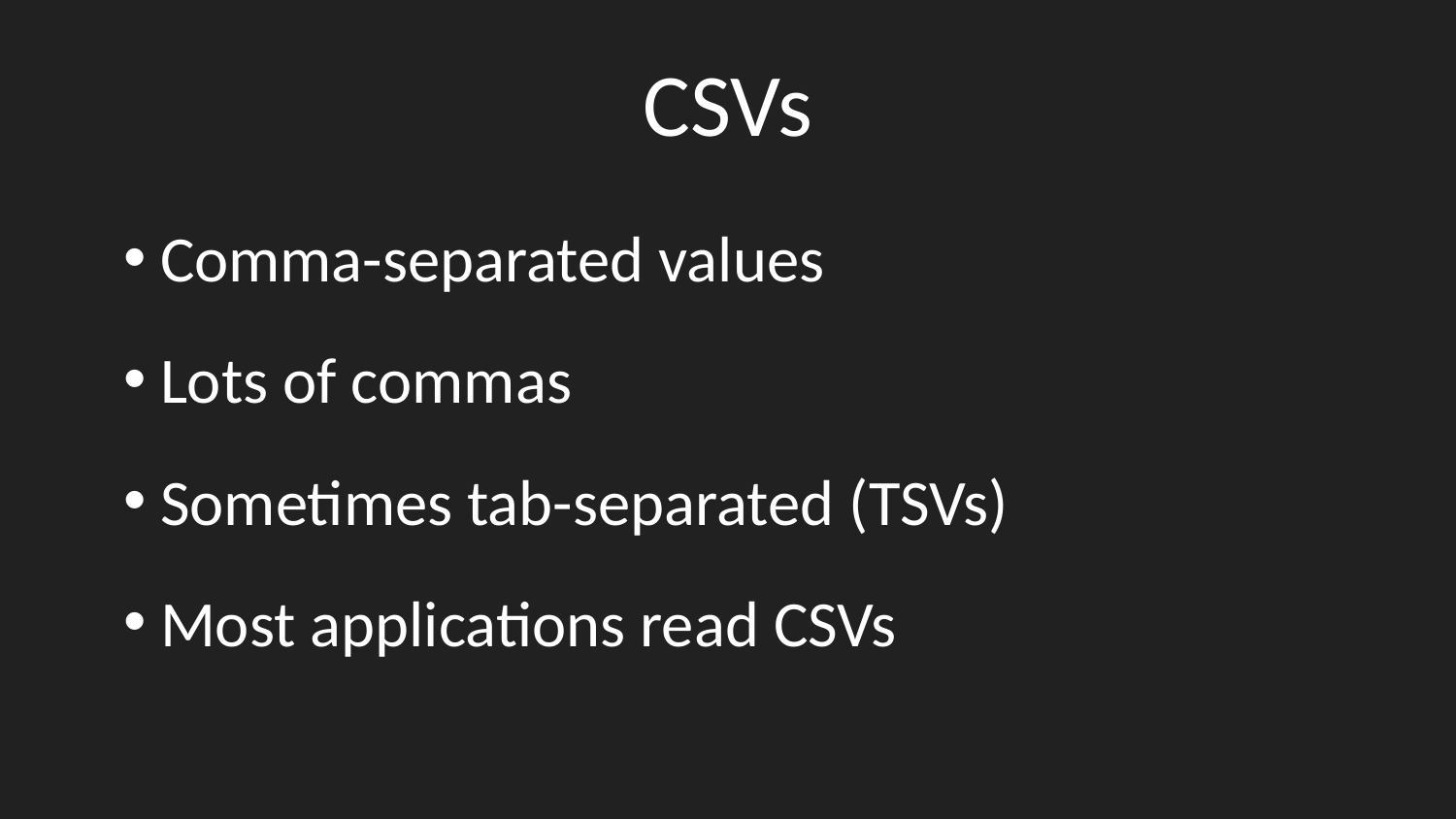

# CSVs
Comma-separated values
Lots of commas
Sometimes tab-separated (TSVs)
Most applications read CSVs